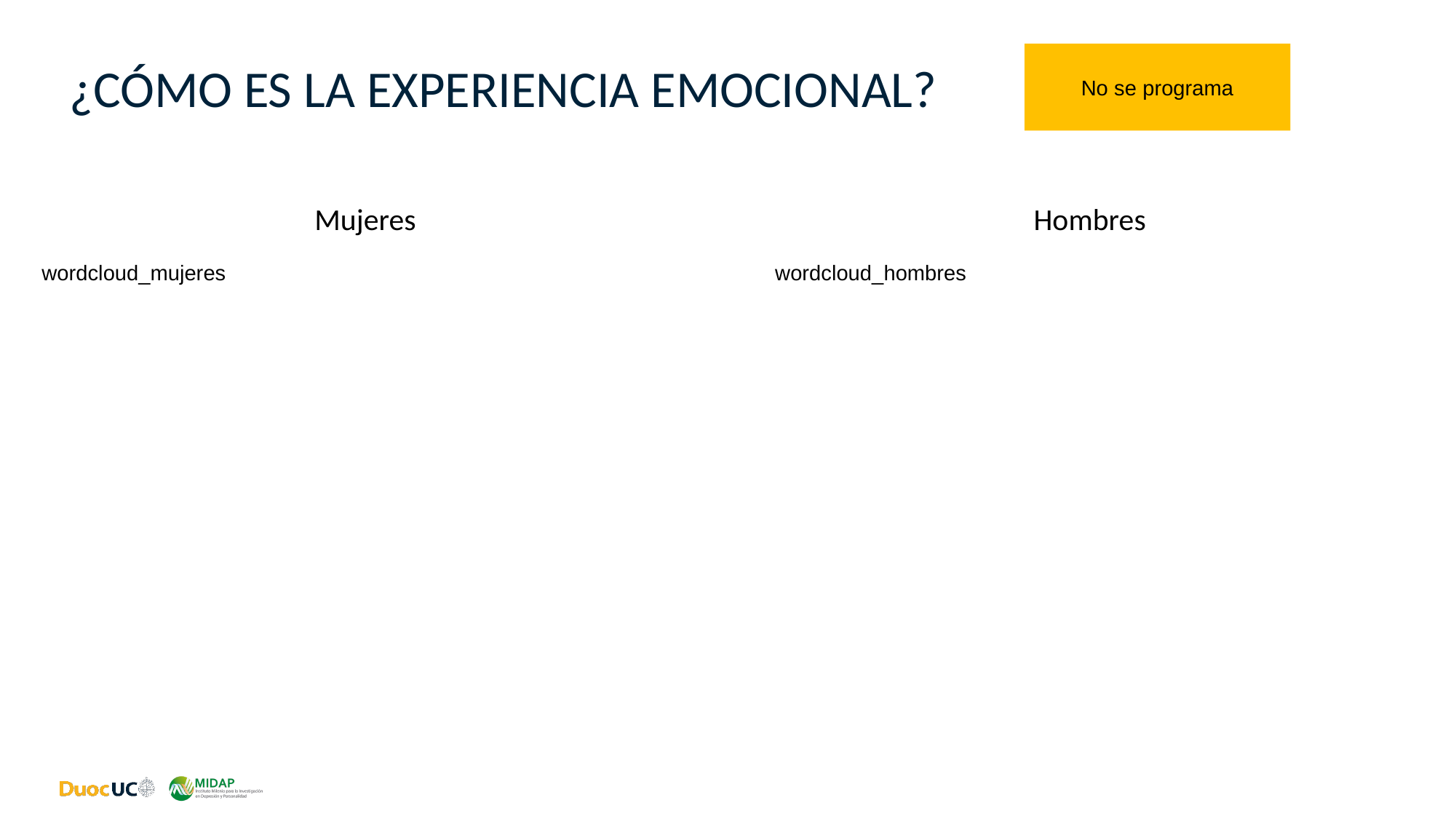

No se programa

¿Cómo es la experiencia emocional?
Mujeres
Hombres
wordcloud_mujeres
wordcloud_hombres